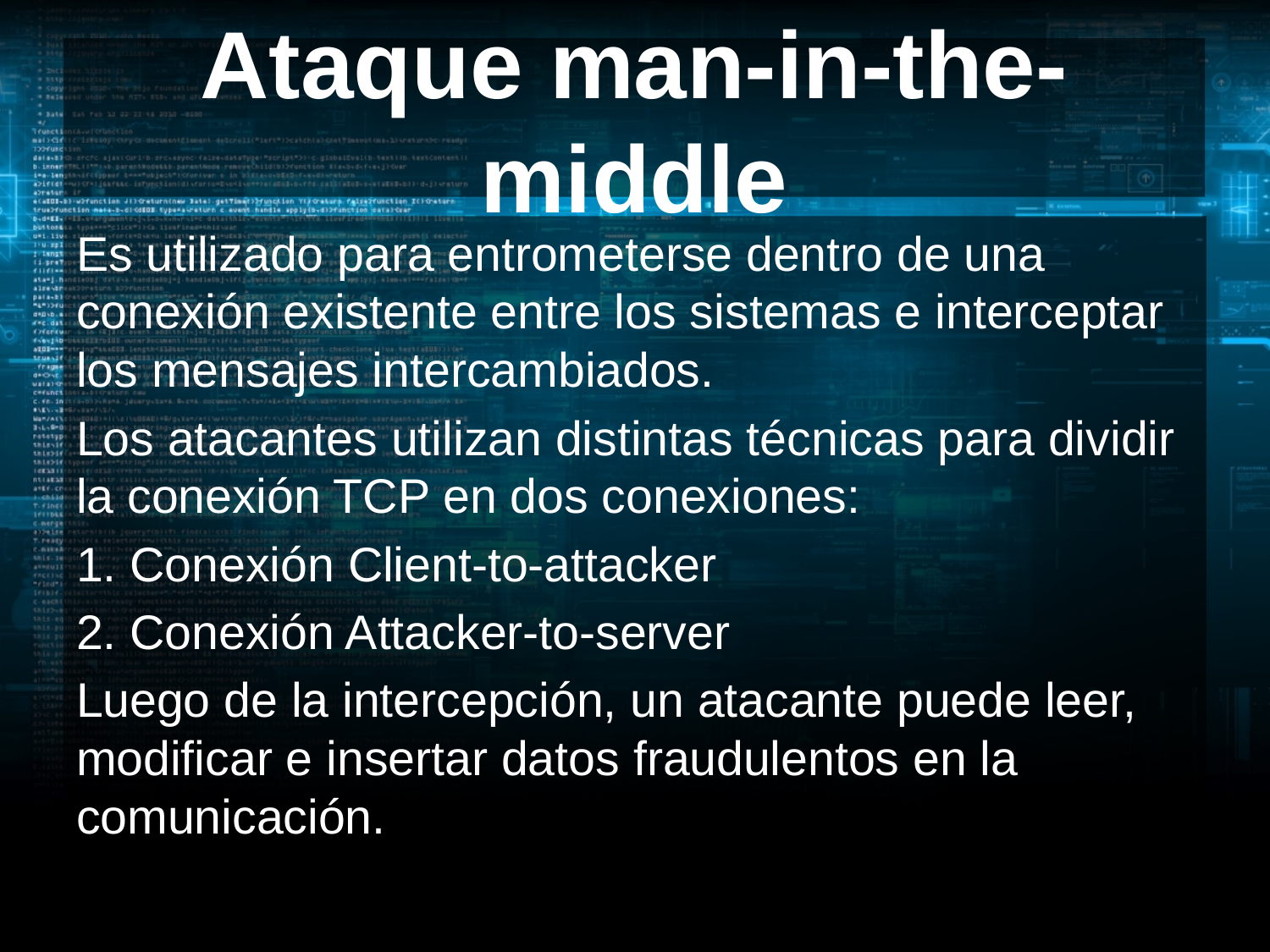

# Ataque man-in-the-middle
Es utilizado para entrometerse dentro de una conexión existente entre los sistemas e interceptar los mensajes intercambiados.
Los atacantes utilizan distintas técnicas para dividir la conexión TCP en dos conexiones:
1. Conexión Client-to-attacker
2. Conexión Attacker-to-server
Luego de la intercepción, un atacante puede leer, modificar e insertar datos fraudulentos en la comunicación.